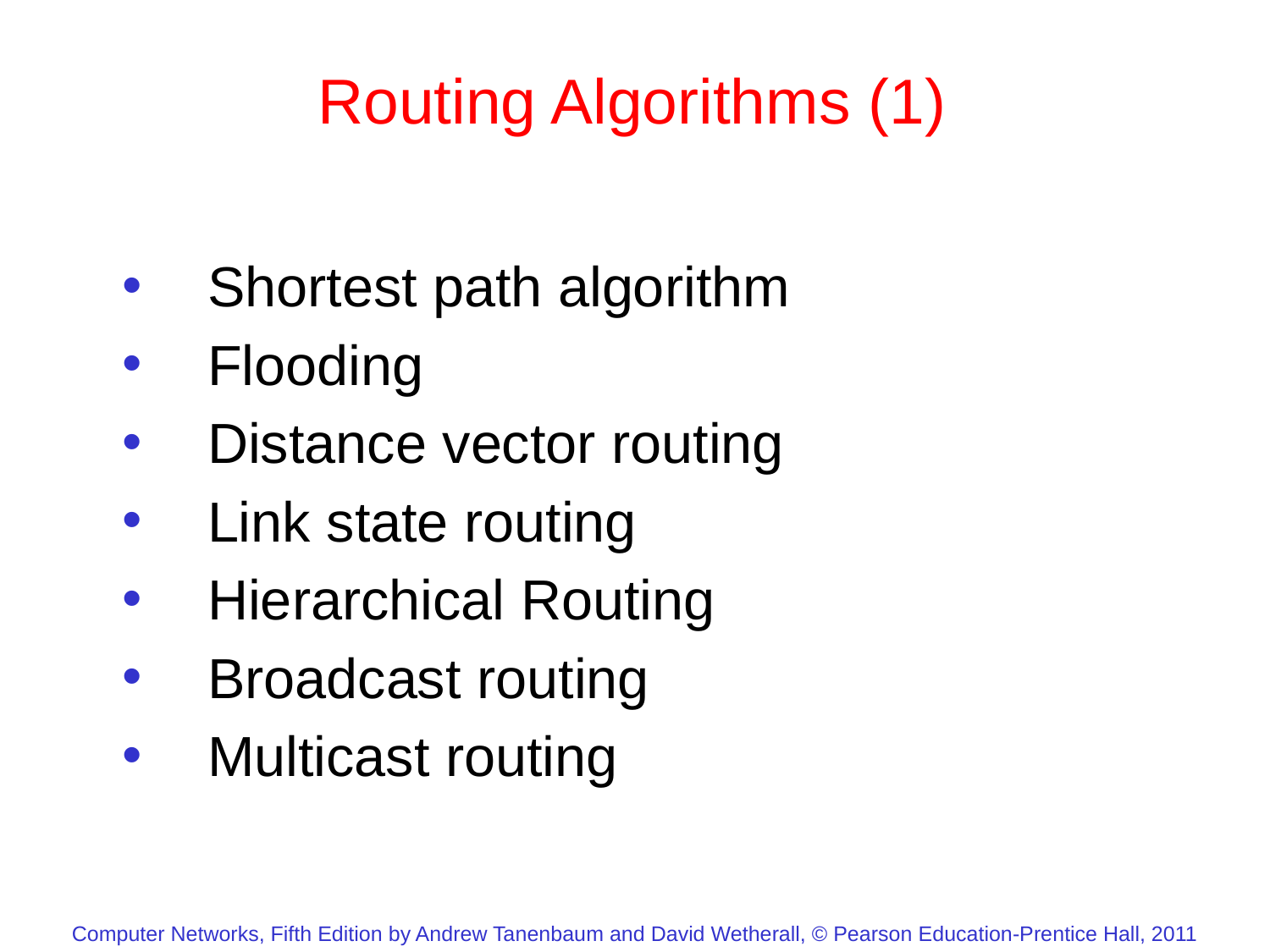

# Routing Algorithms (1)
Shortest path algorithm
Flooding
Distance vector routing
Link state routing
Hierarchical Routing
Broadcast routing
Multicast routing

Computer Networks, Fifth Edition by Andrew Tanenbaum and David Wetherall, © Pearson Education-Prentice Hall, 2011